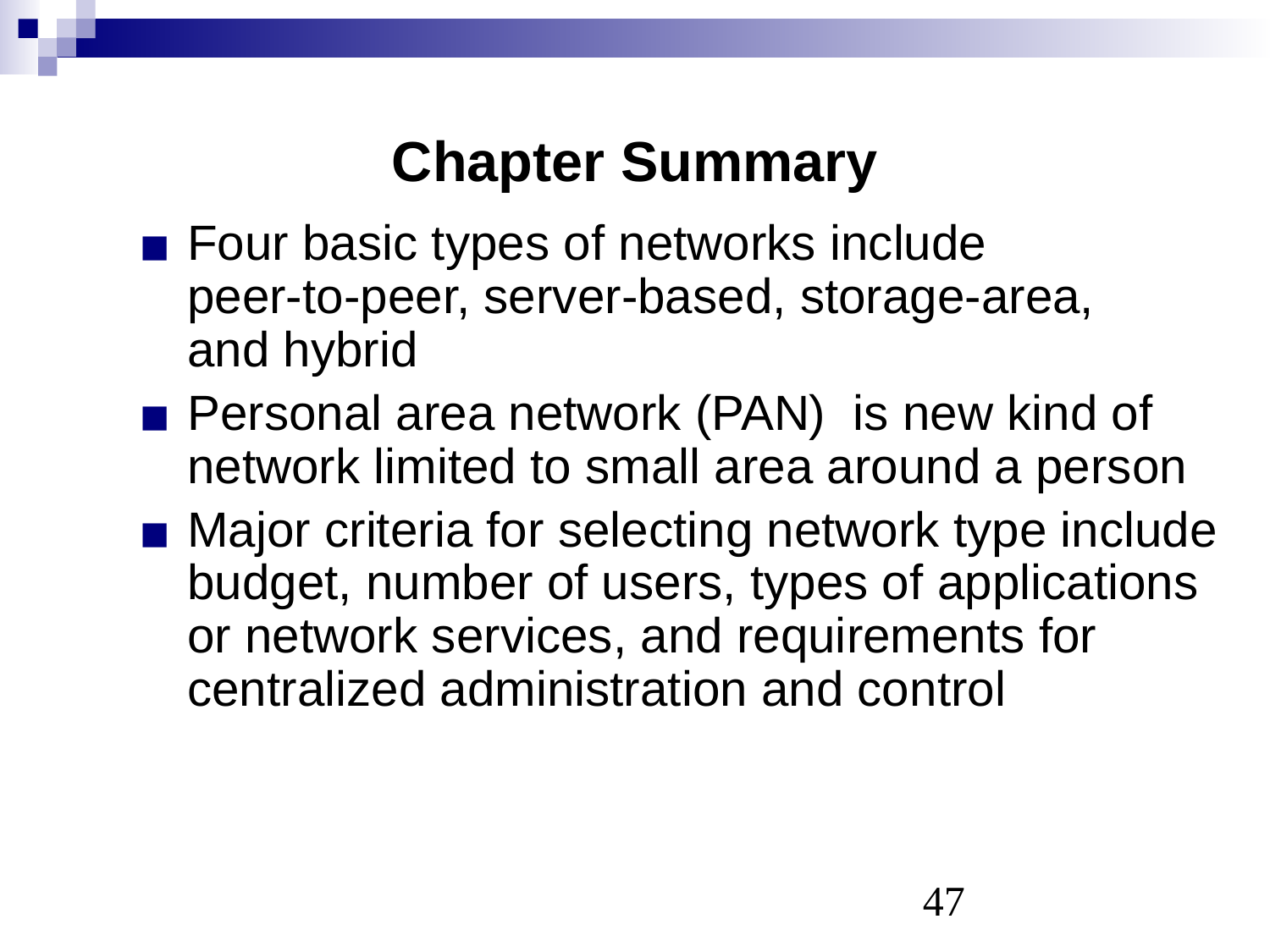

# Chapter Summary
Four basic types of networks include
peer-to-peer, server-based, storage-area,
and hybrid
Personal area network (PAN)  is new kind of network limited to small area around a person
Major criteria for selecting network type include budget, number of users, types of applications or network services, and requirements for centralized administration and control
47